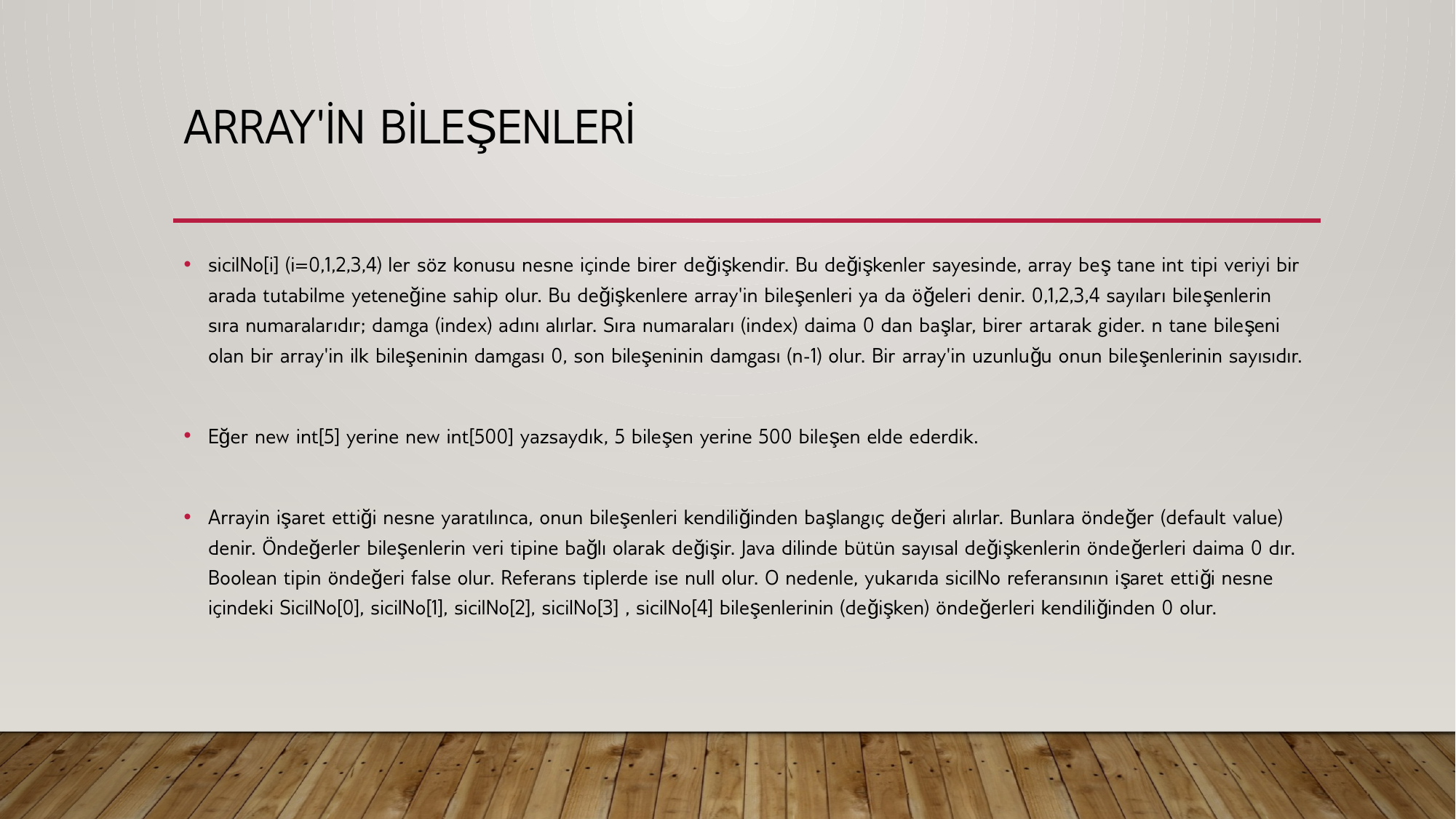

7
# Array'in Bileşenleri

sicilNo[i] (i=0,1,2,3,4) ler söz konusu nesne içinde birer değişkendir. Bu değişkenler sayesinde, array beş tane int tipi veriyi bir arada tutabilme yeteneğine sahip olur. Bu değişkenlere array'in bileşenleri ya da öğeleri denir. 0,1,2,3,4 sayıları bileşenlerin sıra numaralarıdır; damga (index) adını alırlar. Sıra numaraları (index) daima 0 dan başlar, birer artarak gider. n tane bileşeni olan bir array'in ilk bileşeninin damgası 0, son bileşeninin damgası (n-1) olur. Bir array'in uzunluğu onun bileşenlerinin sayısıdır.

Eğer new int[5] yerine new int[500] yazsaydık, 5 bileşen yerine 500 bileşen elde ederdik.

Arrayin işaret ettiği nesne yaratılınca, onun bileşenleri kendiliğinden başlangıç değeri alırlar. Bunlara öndeğer (default value) denir. Öndeğerler bileşenlerin veri tipine bağlı olarak değişir. Java dilinde bütün sayısal değişkenlerin öndeğerleri daima 0 dır. Boolean tipin öndeğeri false olur. Referans tiplerde ise null olur. O nedenle, yukarıda sicilNo referansının işaret ettiği nesne içindeki SicilNo[0], sicilNo[1], sicilNo[2], sicilNo[3] , sicilNo[4] bileşenlerinin (değişken) öndeğerleri kendiliğinden 0 olur.